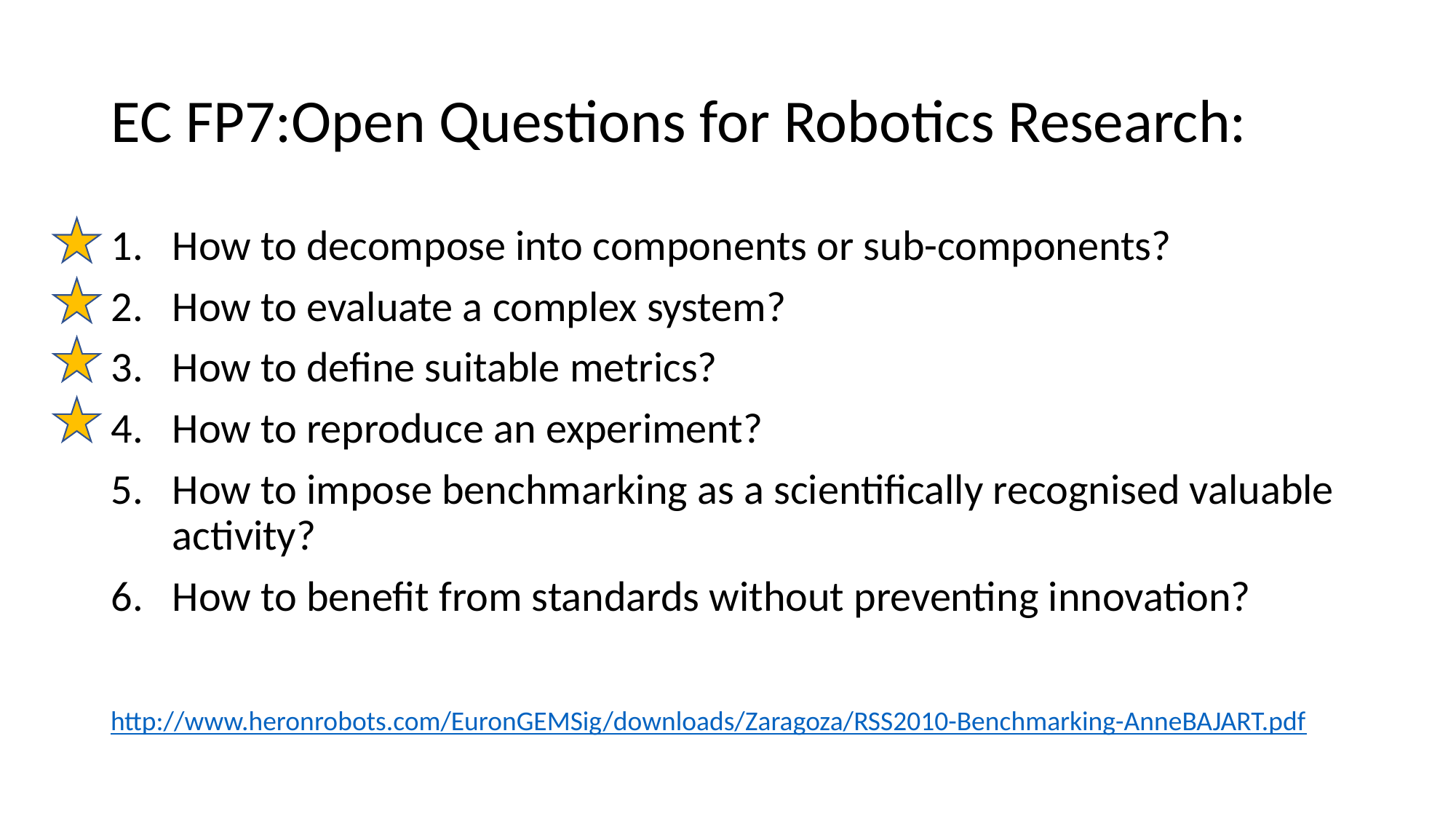

# EC FP7:Open Questions for Robotics Research:

How to decompose into components or sub-components?
How to evaluate a complex system?
How to define suitable metrics?
How to reproduce an experiment?
How to impose benchmarking as a scientifically recognised valuable activity?
How to benefit from standards without preventing innovation?

http://www.heronrobots.com/EuronGEMSig/downloads/Zaragoza/RSS2010-Benchmarking-AnneBAJART.pdf